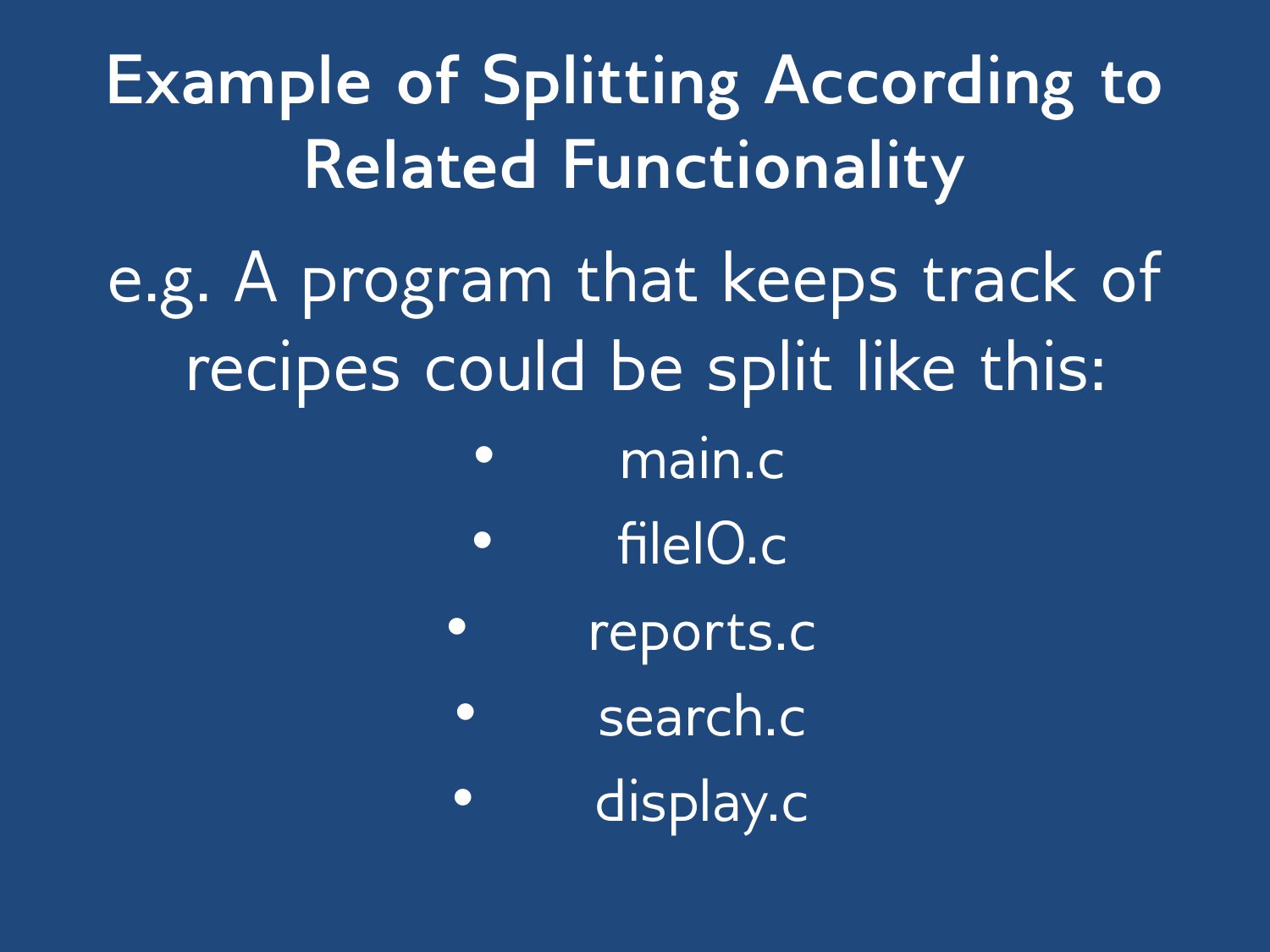

# Example of Splitting According to Related Functionality
e.g. A program that keeps track of recipes could be split like this:
main.c
fileIO.c
reports.c
search.c
display.c